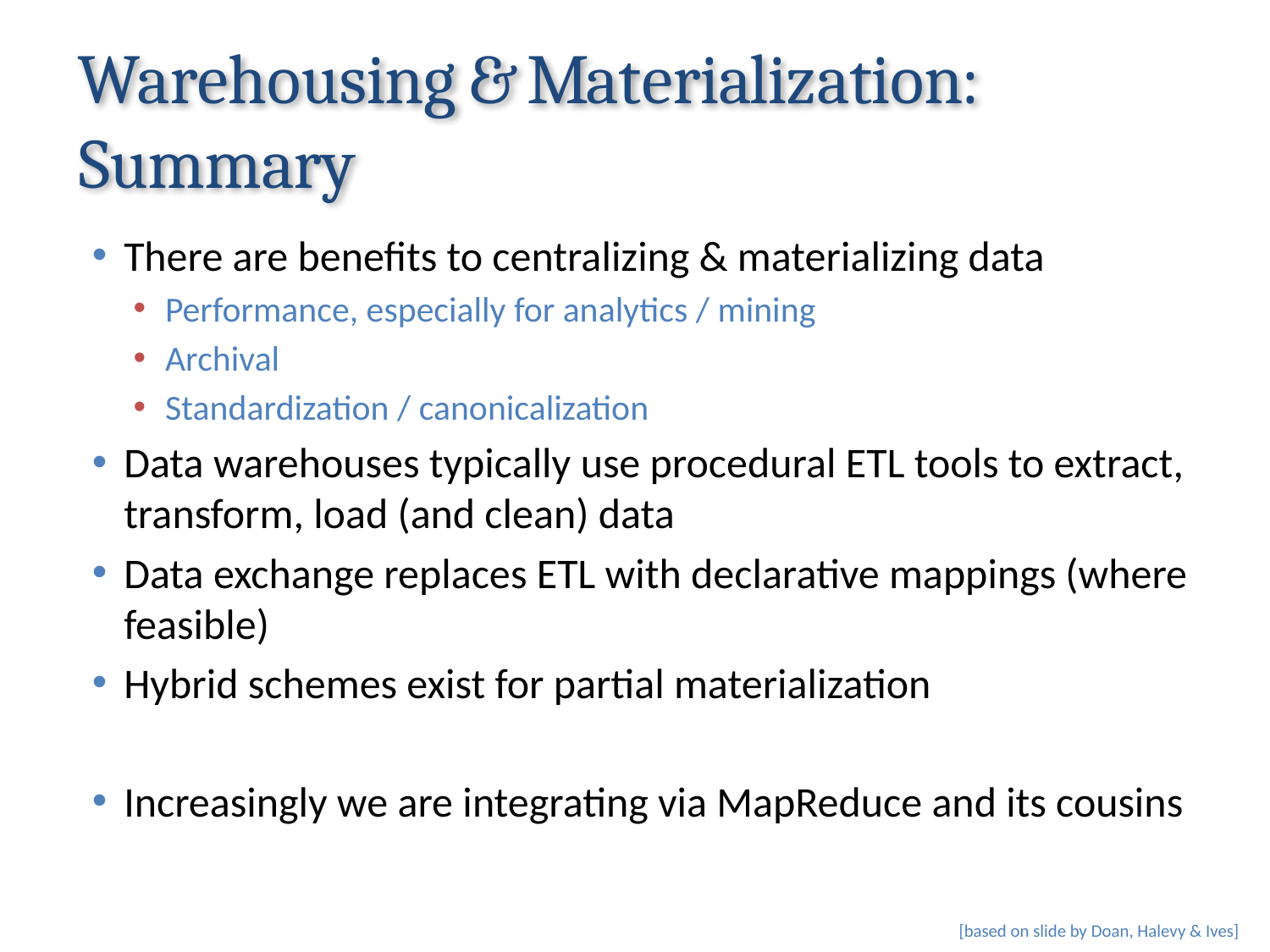

# Warehousing & Materialization: Summary
There are benefits to centralizing & materializing data
Performance, especially for analytics / mining
Archival
Standardization / canonicalization
Data warehouses typically use procedural ETL tools to extract, transform, load (and clean) data
Data exchange replaces ETL with declarative mappings (where feasible)
Hybrid schemes exist for partial materialization

Increasingly we are integrating via MapReduce and its cousins

[based on slide by Doan, Halevy & Ives]